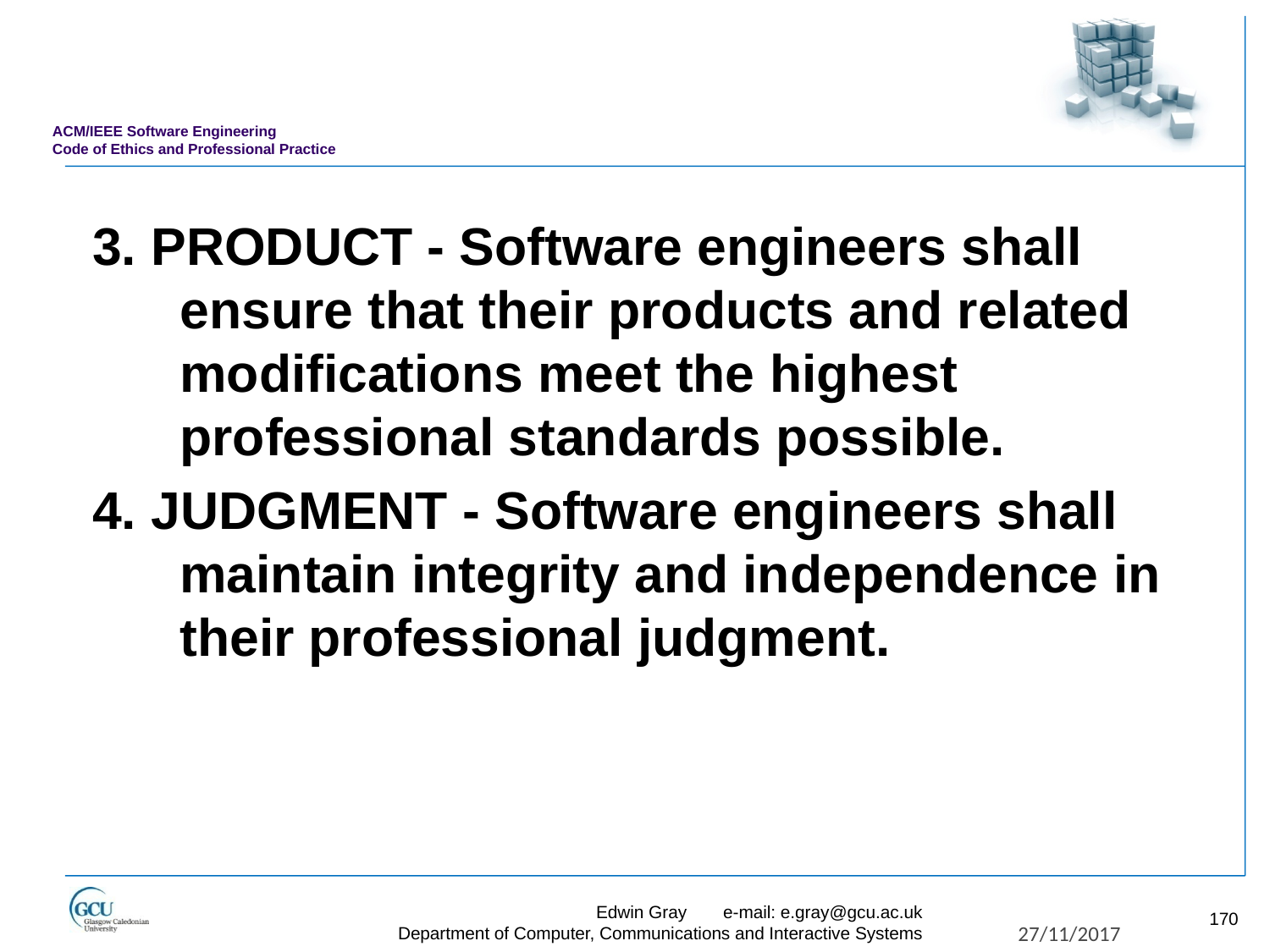

# ACM/IEEE Software Engineering Code of Ethics and Professional Practice
3. PRODUCT - Software engineers shall ensure that their products and related modifications meet the highest professional standards possible.
4. JUDGMENT - Software engineers shall maintain integrity and independence in their professional judgment.

Edwin Gray	e-mail: e.gray@gcu.ac.uk
Department of Computer, Communications and Interactive Systems
170
27/11/2017